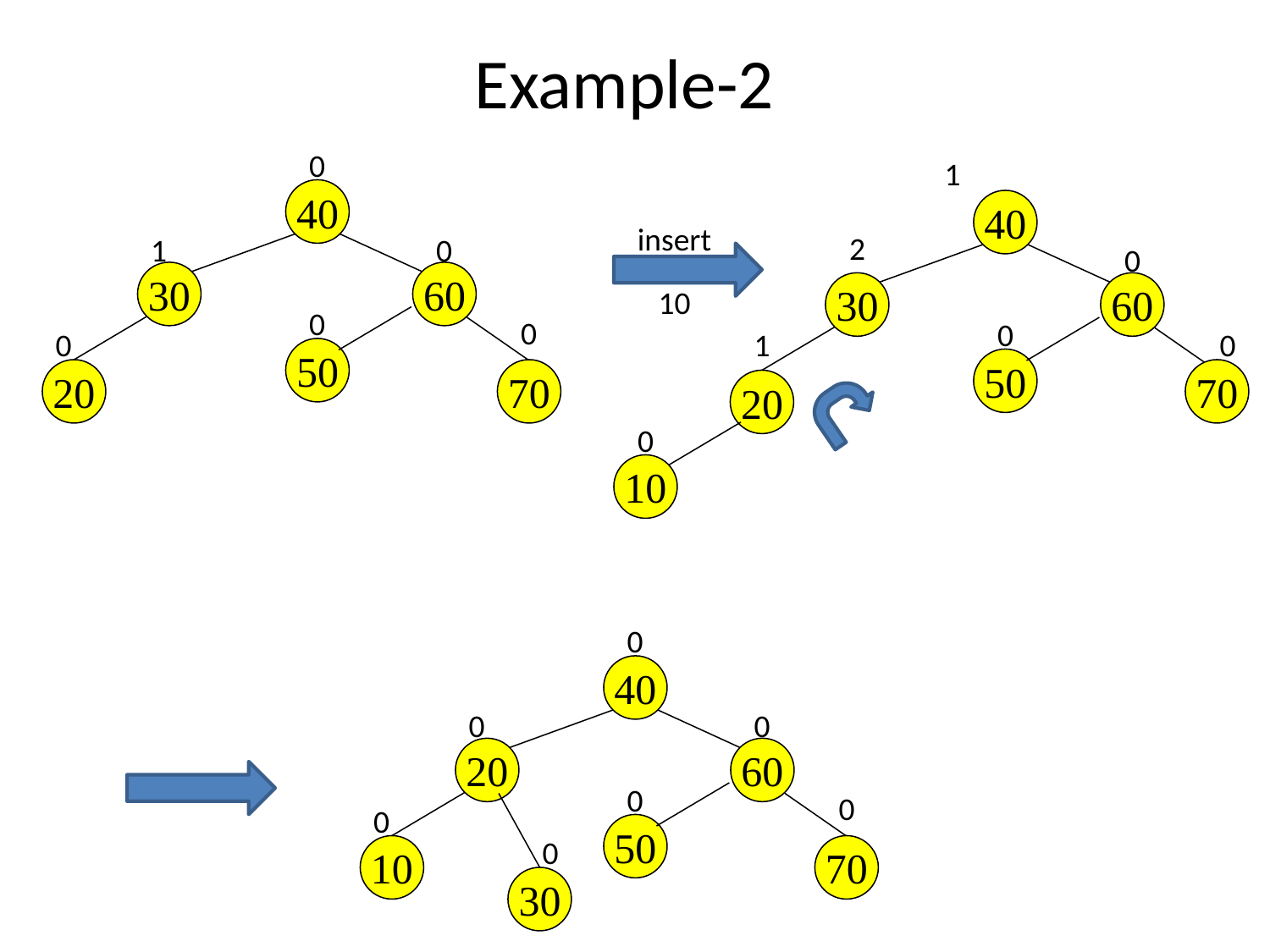

Example-2
0
1
40
40
insert
2
1
0
0

30
60
30
60
10
0
0
0
0
1
0
50
50
20
70
70
20

0
10
0
40
0
0
20
60

0
0
0
50
0
10
70
30